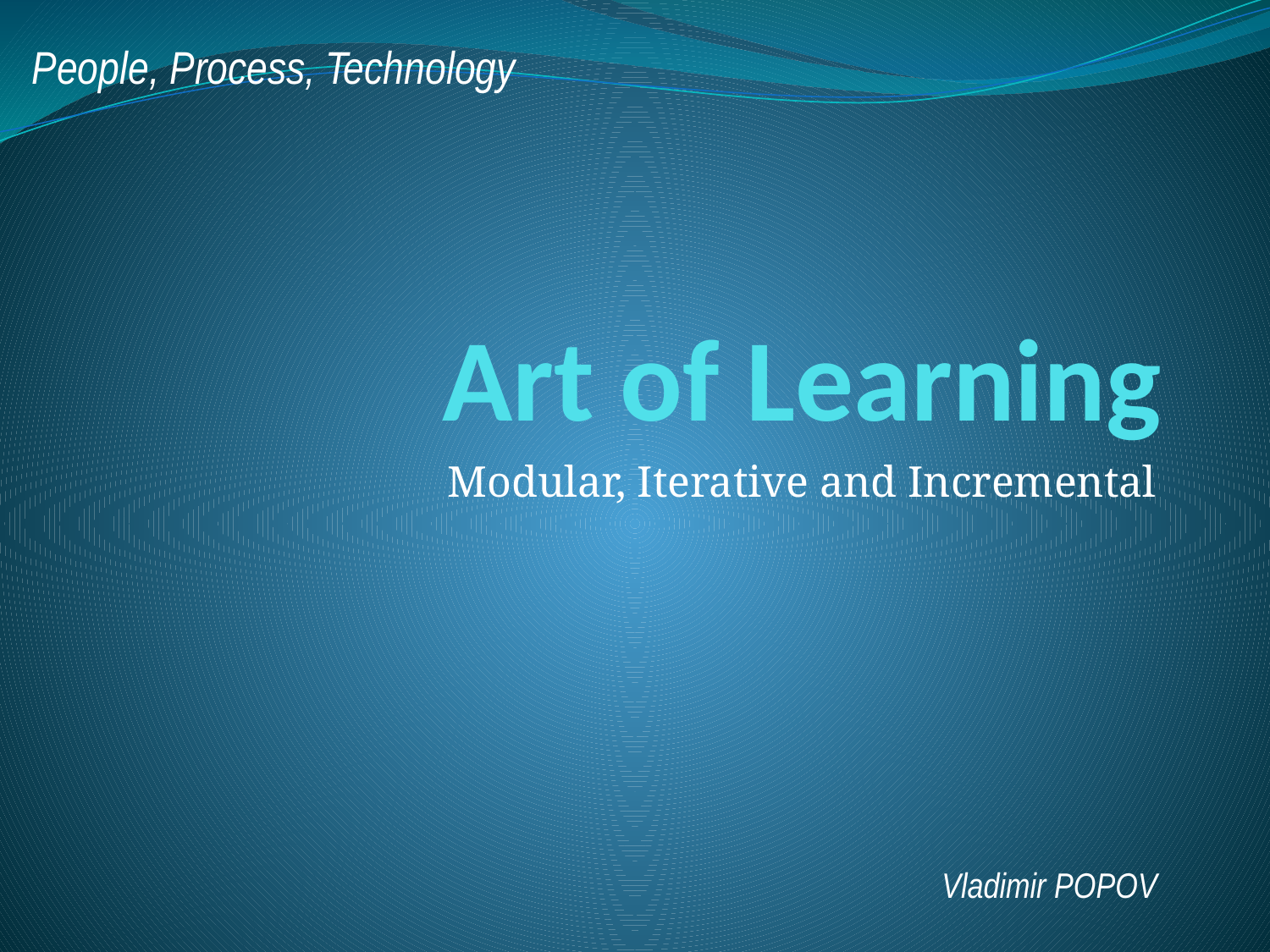

People, Process, Technology
# Art of Learning
Modular, Iterative and Incremental
Vladimir POPOV